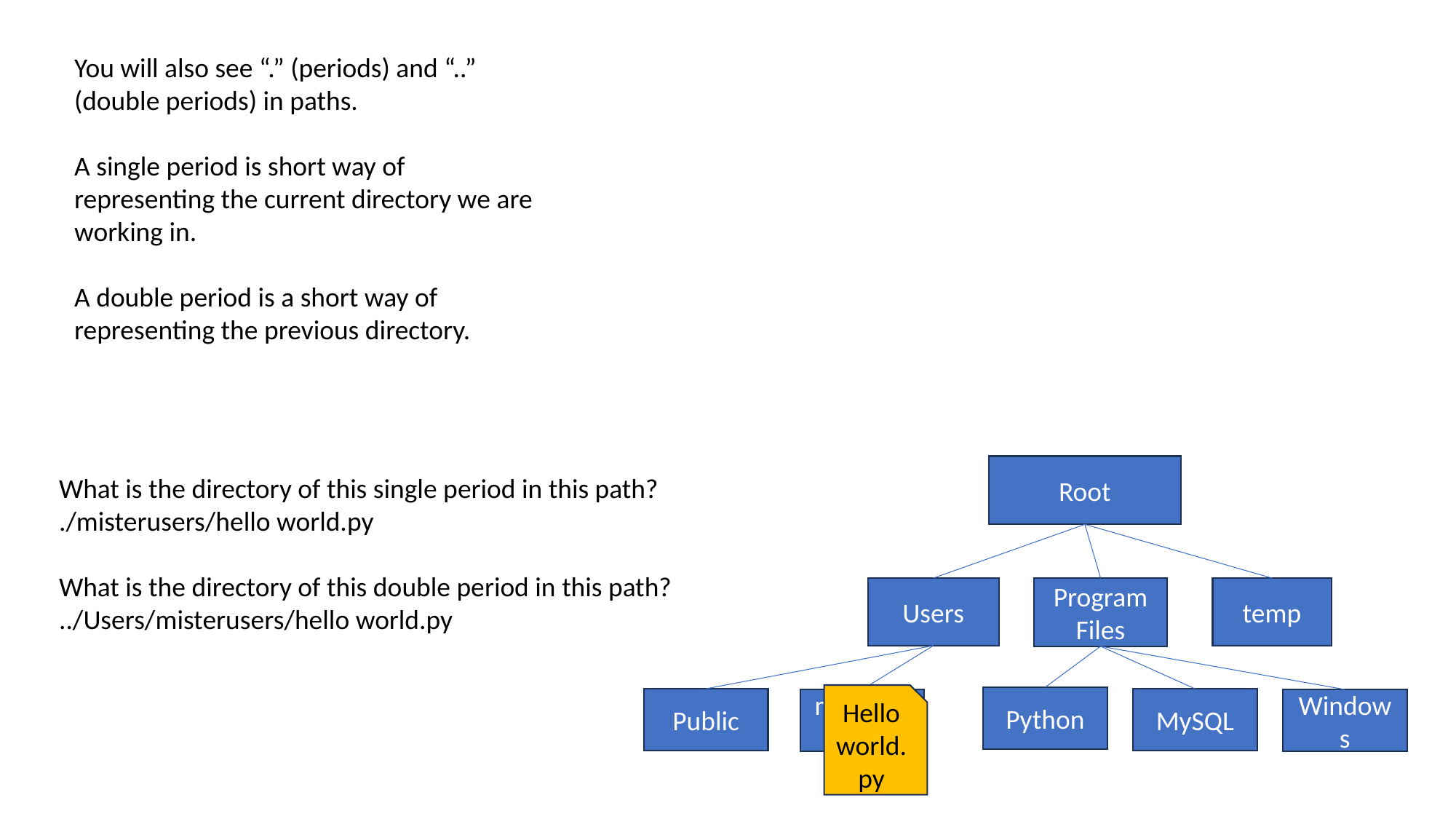

You will also see “.” (periods) and “..” (double periods) in paths.

A single period is short way of representing the current directory we are working in.

A double period is a short way of representing the previous directory.
Root
What is the directory of this single period in this path?
./misterusers/hello world.py

What is the directory of this double period in this path?
../Users/misterusers/hello world.py

Users
Program Files
temp
Hello world.py
Python
Public
MySQL
misteruser
Windows